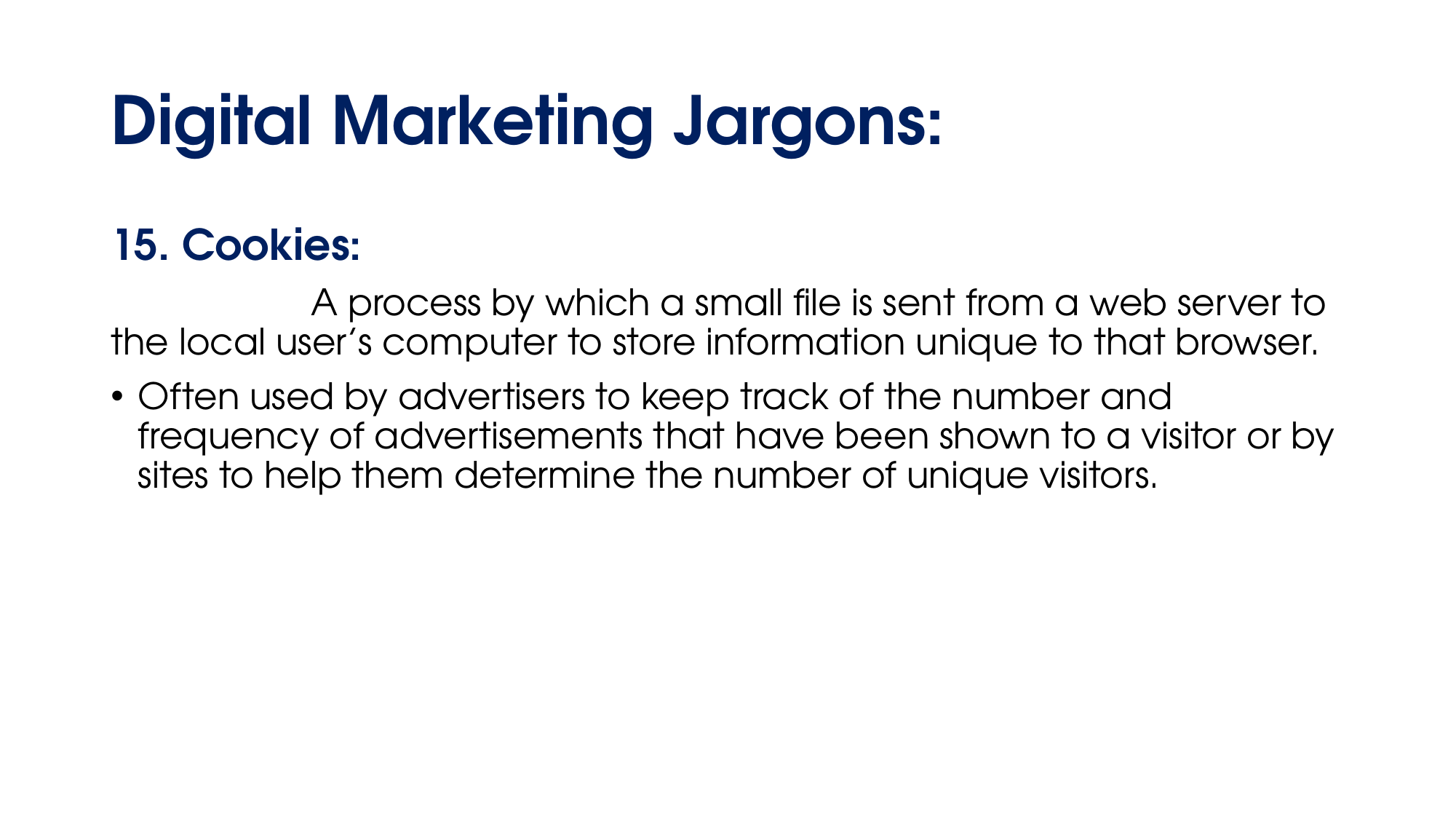

# Digital Marketing Jargons:
15. Cookies:
                    A process by which a small file is sent from a web server to the local user’s computer to store information unique to that browser.
Often used by advertisers to keep track of the number and frequency of advertisements that have been shown to a visitor or by sites to help them determine the number of unique visitors.